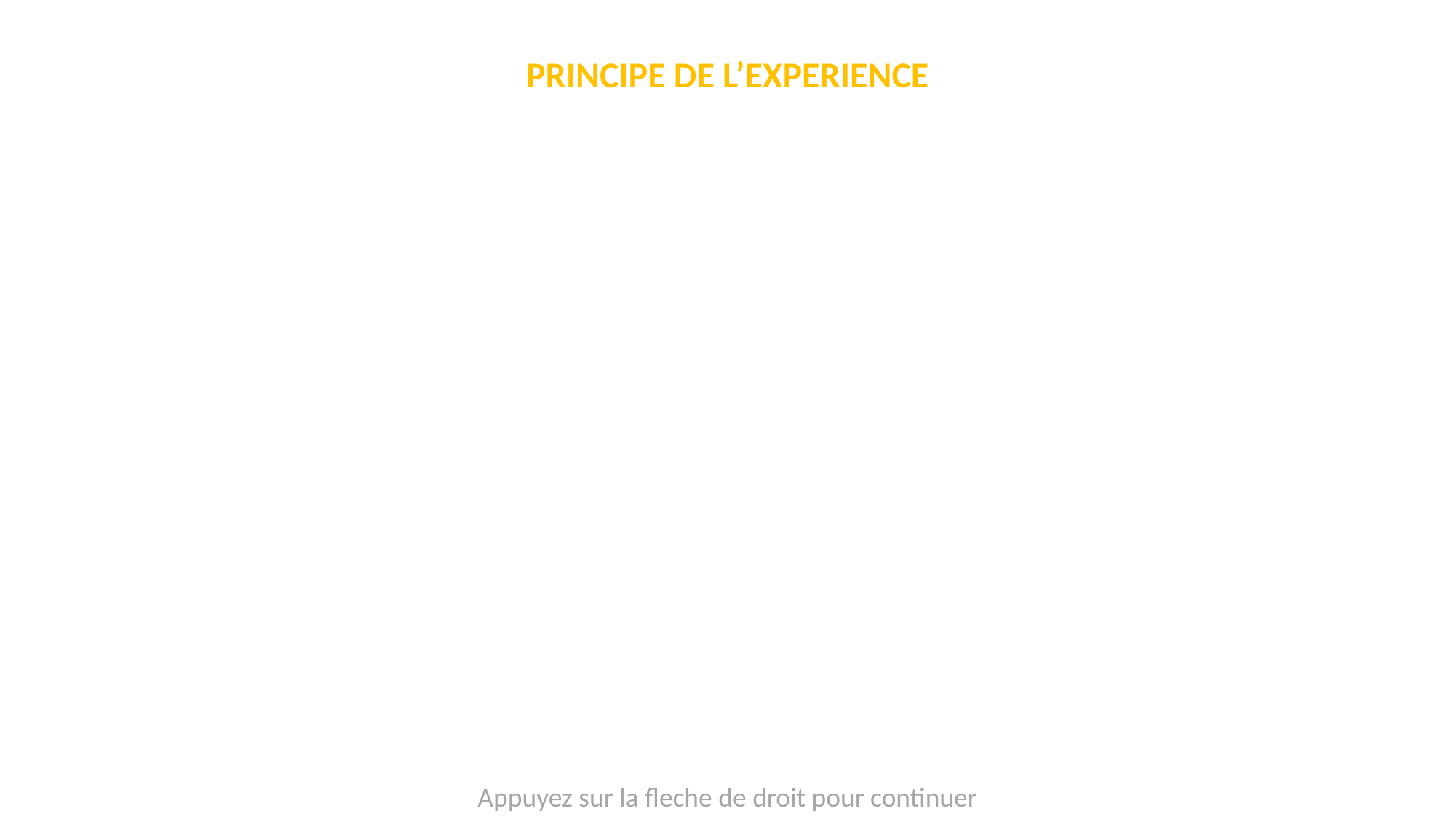

PRINCIPE DE L’EXPERIENCE
Etapes:
Affichage de la numero de l’essai
͏Un seul affichage de toutes les paires
͏Deux judgements d’auto-efficacité
La phase de memorisation
La phase de test
͏Judgement de confiance sur votre performance durant la phase de test
͏Retour sur votre performance
Appuyez sur la fleche de droit pour continuer